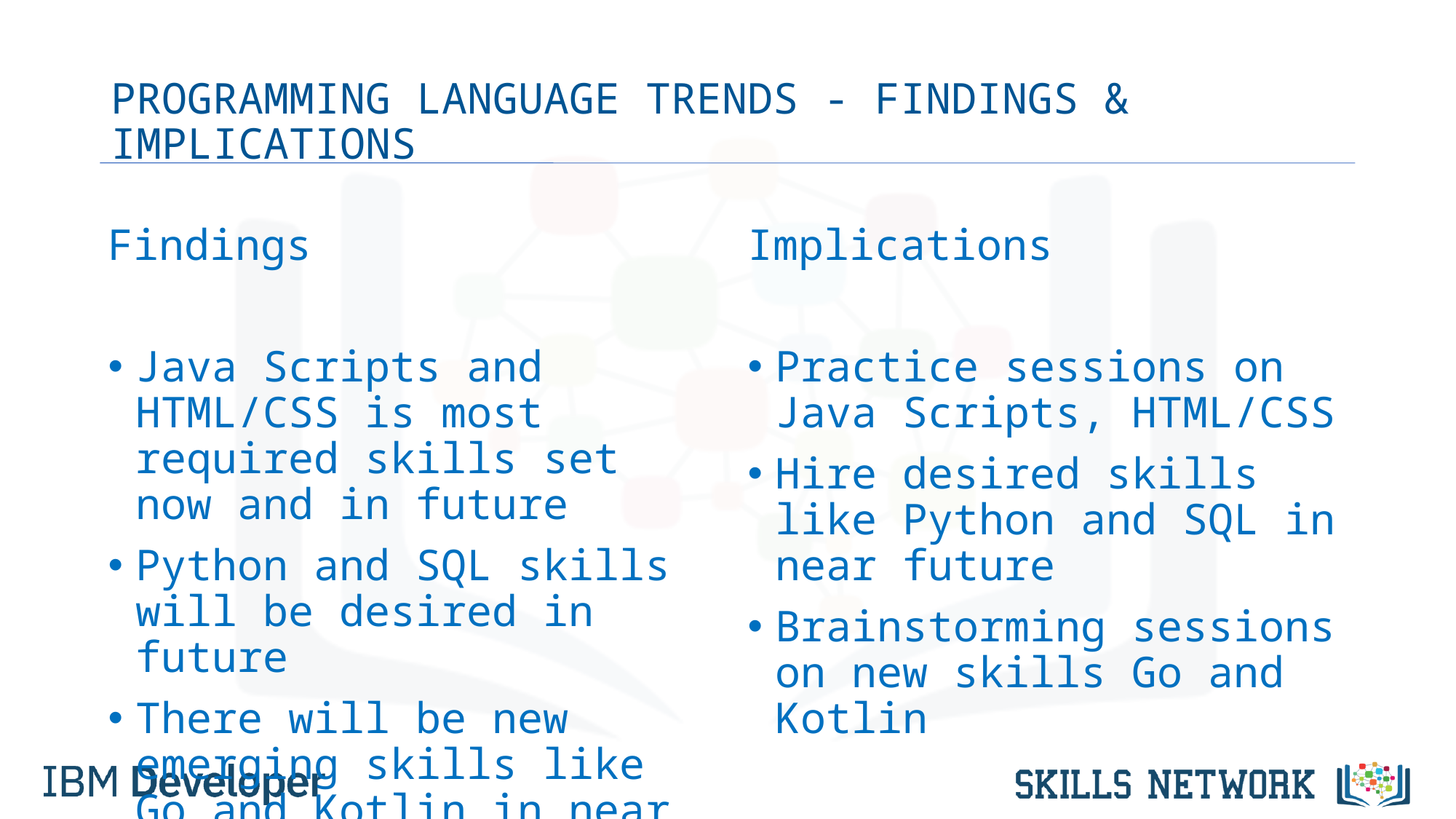

# PROGRAMMING LANGUAGE TRENDS - FINDINGS & IMPLICATIONS
Findings

Java Scripts and HTML/CSS is most required skills set now and in future
Python and SQL skills will be desired in future
There will be new emerging skills like Go and Kotlin in near future
Implications

Practice sessions on Java Scripts, HTML/CSS
Hire desired skills like Python and SQL in near future
Brainstorming sessions on new skills Go and Kotlin